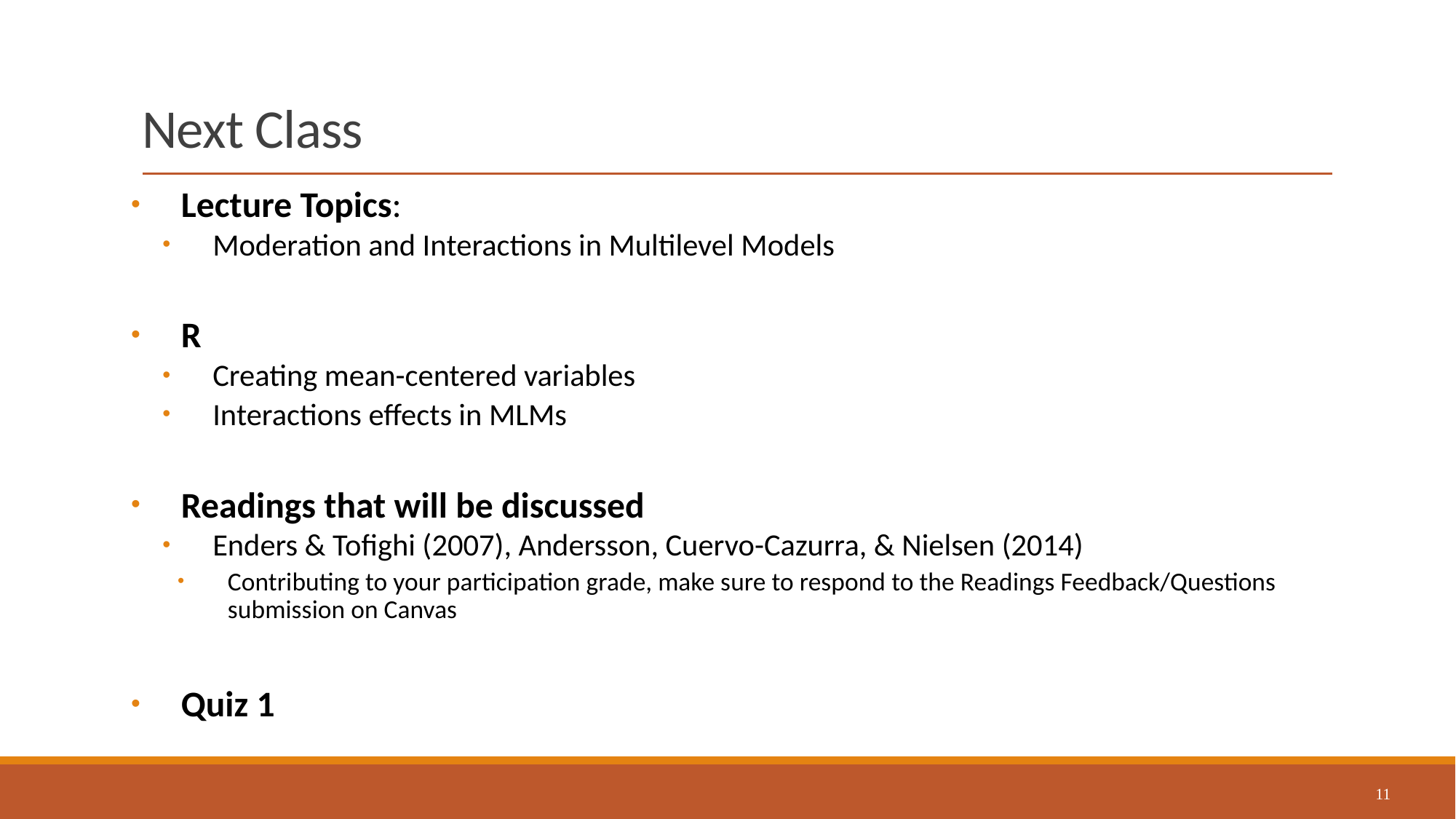

# Next Class
Lecture Topics:
Moderation and Interactions in Multilevel Models

R
Creating mean-centered variables
Interactions effects in MLMs

Readings that will be discussed
Enders & Tofighi (2007), Andersson, Cuervo-Cazurra, & Nielsen (2014)
Contributing to your participation grade, make sure to respond to the Readings Feedback/Questions submission on Canvas

Quiz 1

11